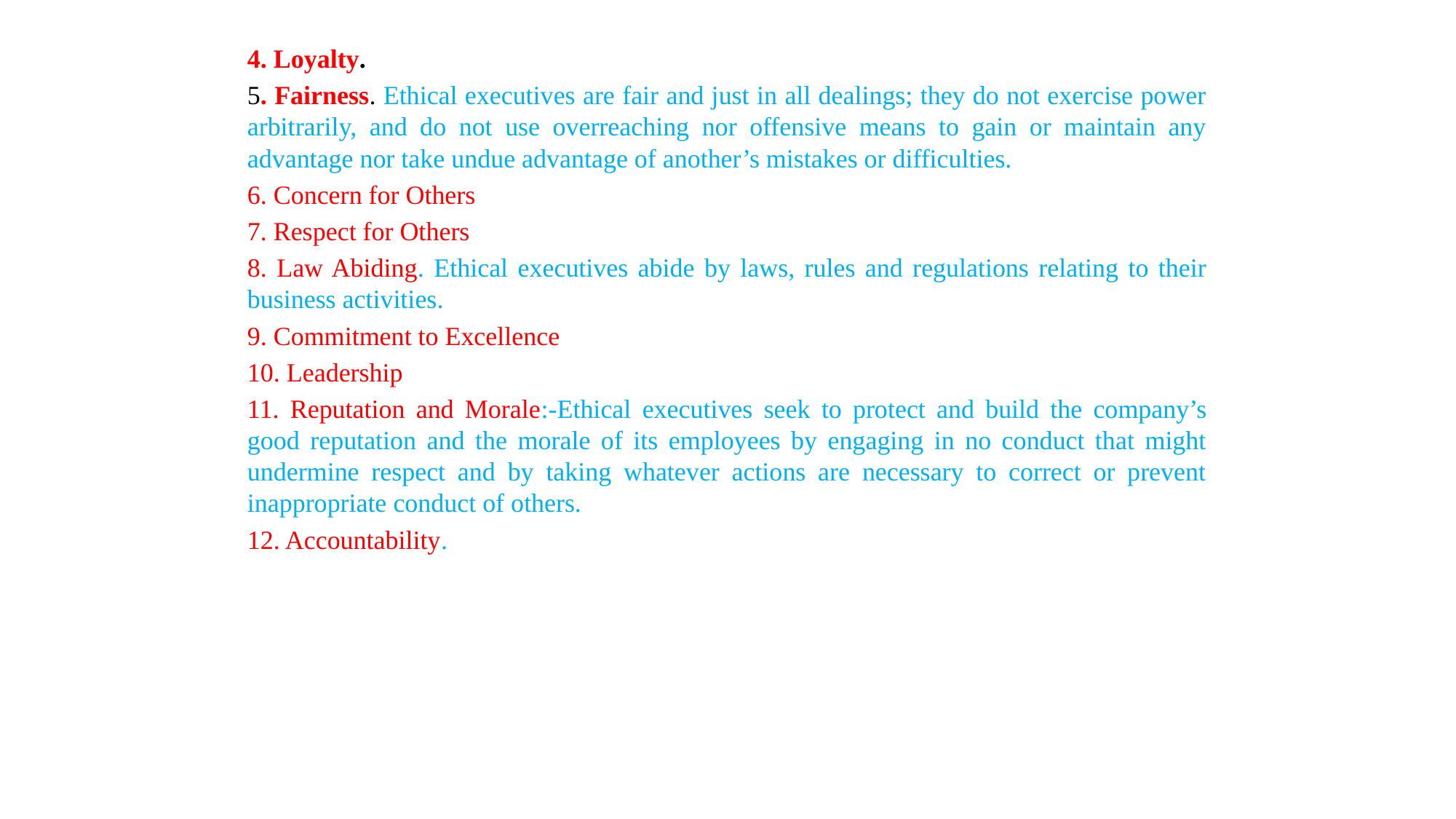

4. Loyalty.
5. Fairness. Ethical executives are fair and just in all dealings; they do not exercise power arbitrarily, and do not use overreaching nor offensive means to gain or maintain any advantage nor take undue advantage of another’s mistakes or difficulties.
6. Concern for Others
7. Respect for Others
8. Law Abiding. Ethical executives abide by laws, rules and regulations relating to their business activities.
9. Commitment to Excellence
10. Leadership
11. Reputation and Morale:-Ethical executives seek to protect and build the company’s good reputation and the morale of its employees by engaging in no conduct that might undermine respect and by taking whatever actions are necessary to correct or prevent inappropriate conduct of others.
12. Accountability.